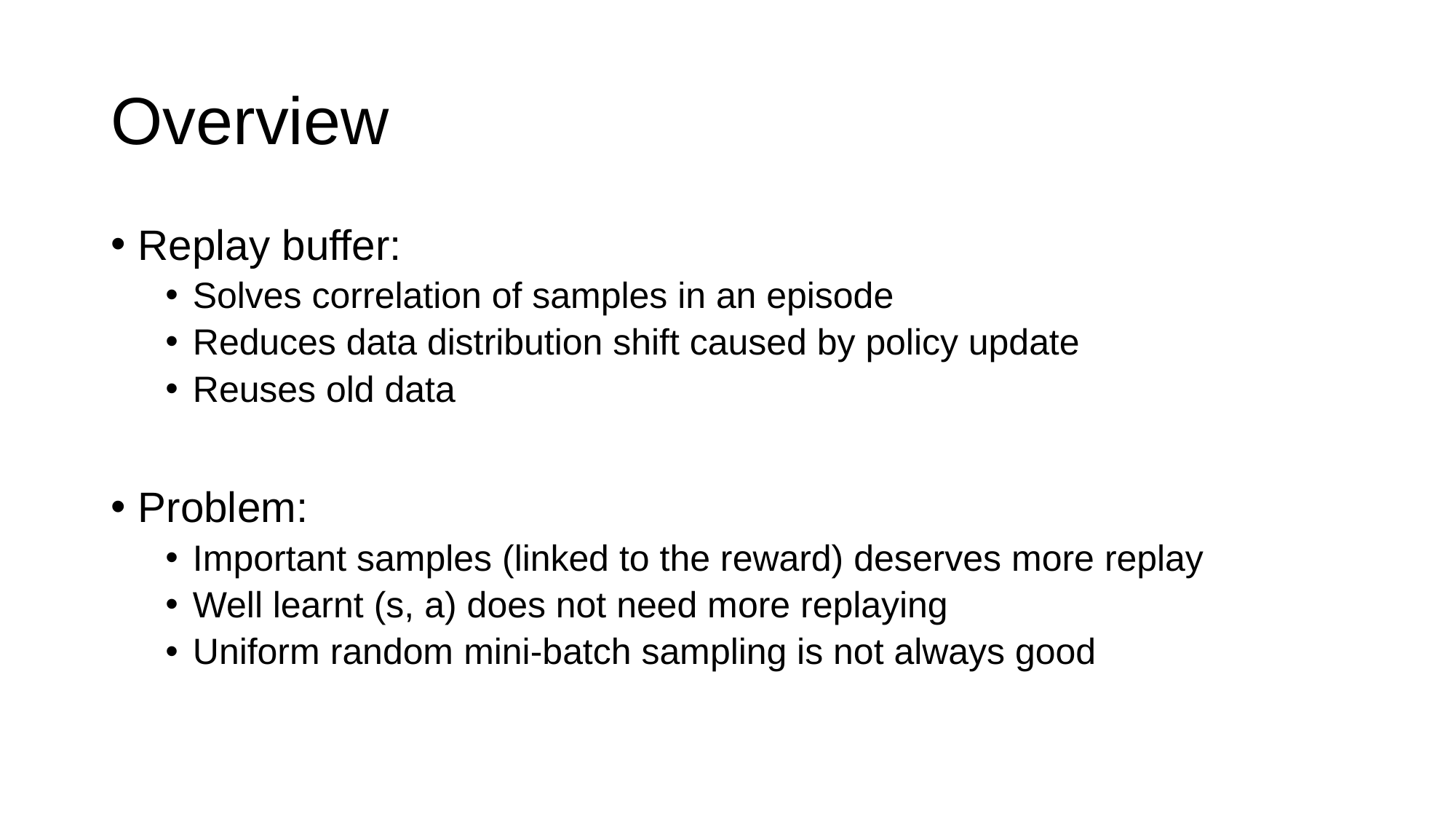

# Overview
Replay buffer:
Solves correlation of samples in an episode
Reduces data distribution shift caused by policy update
Reuses old data

Problem:
Important samples (linked to the reward) deserves more replay
Well learnt (s, a) does not need more replaying
Uniform random mini-batch sampling is not always good